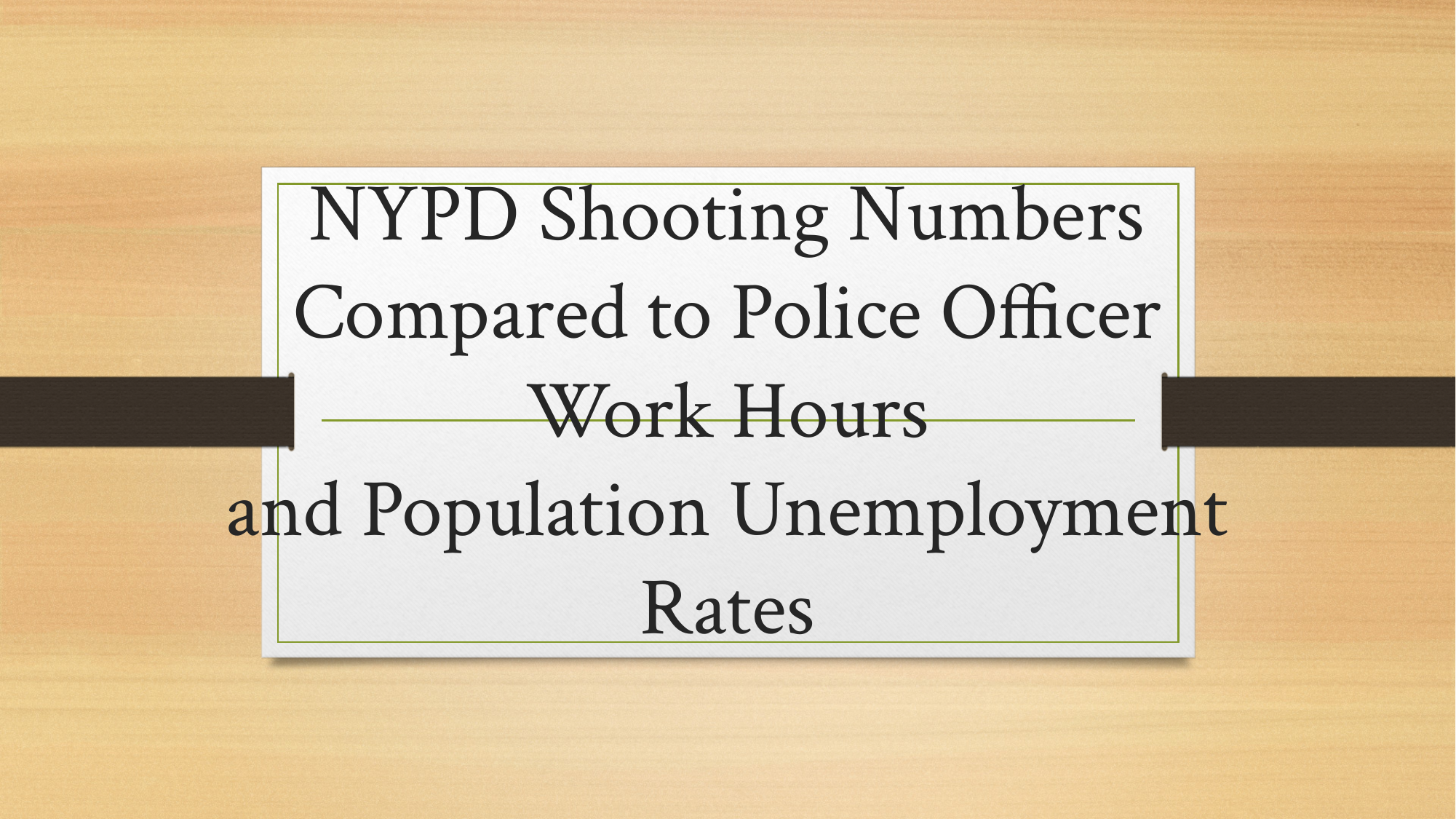

# NYPD Shooting Numbers Compared to Police Officer Work Hours and Population Unemployment Rates